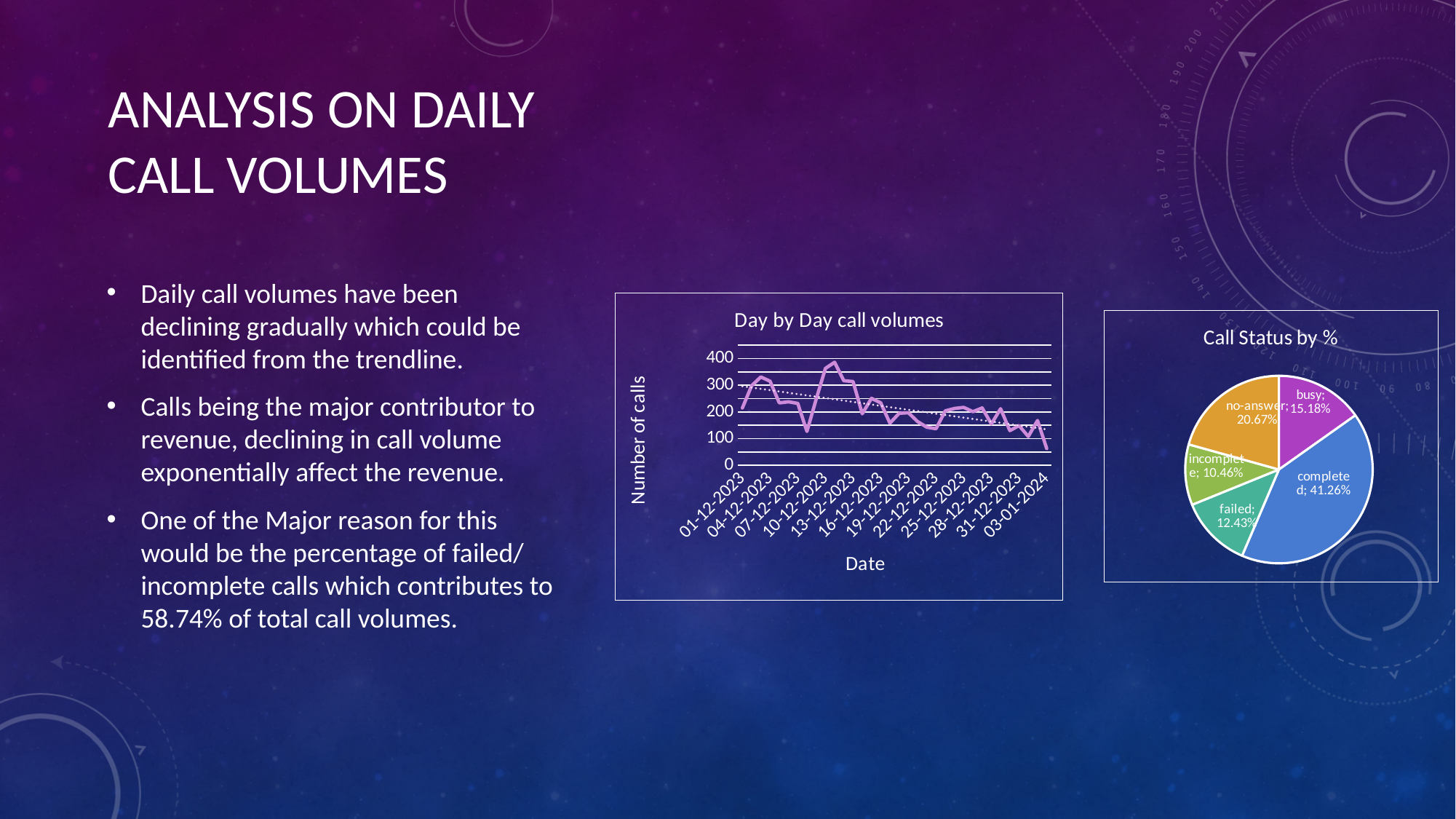

# Analysis on Daily Call volumes
Daily call volumes have been declining gradually which could be identified from the trendline.
Calls being the major contributor to revenue, declining in call volume exponentially affect the revenue.
One of the Major reason for this would be the percentage of failed/ incomplete calls which contributes to 58.74% of total call volumes.

### Chart: Day by Day call volumes

| Category | Total |
|---|---|
| 01-12-2023 | 215.0 |
| 02-12-2023 | 298.0 |
| 03-12-2023 | 331.0 |
| 04-12-2023 | 315.0 |
| 05-12-2023 | 234.0 |
| 06-12-2023 | 238.0 |
| 07-12-2023 | 232.0 |
| 08-12-2023 | 127.0 |
| 09-12-2023 | 248.0 |
| 10-12-2023 | 363.0 |
| 11-12-2023 | 386.0 |
| 12-12-2023 | 317.0 |
| 13-12-2023 | 314.0 |
| 14-12-2023 | 193.0 |
| 15-12-2023 | 251.0 |
| 16-12-2023 | 234.0 |
| 17-12-2023 | 158.0 |
| 18-12-2023 | 195.0 |
| 19-12-2023 | 197.0 |
| 20-12-2023 | 164.0 |
| 21-12-2023 | 143.0 |
| 22-12-2023 | 137.0 |
| 23-12-2023 | 204.0 |
| 24-12-2023 | 213.0 |
| 25-12-2023 | 217.0 |
| 26-12-2023 | 201.0 |
| 27-12-2023 | 215.0 |
| 28-12-2023 | 155.0 |
| 29-12-2023 | 212.0 |
| 30-12-2023 | 130.0 |
| 31-12-2023 | 149.0 |
| 01-01-2024 | 108.0 |
| 02-01-2024 | 168.0 |
| 03-01-2024 | 63.0 |

### Chart: Call Status by %

| Category | Total |
|---|---|
| busy | 0.15182307232516437 |
| completed | 0.4125523012552301 |
| failed | 0.12432755528989839 |
| incomplete | 0.10460251046025104 |
| no-answer | 0.20669456066945607 |